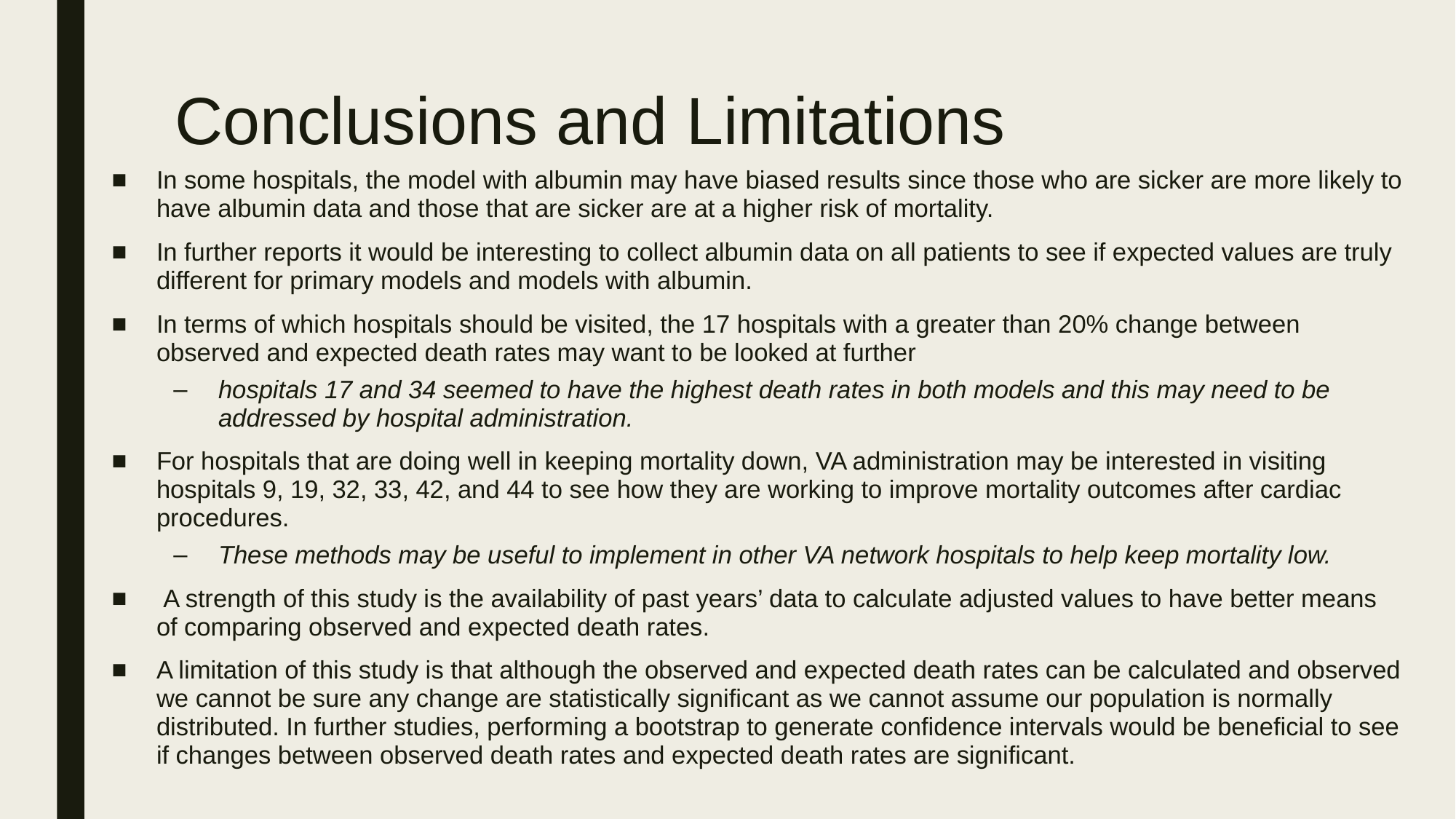

# Conclusions and Limitations
In some hospitals, the model with albumin may have biased results since those who are sicker are more likely to have albumin data and those that are sicker are at a higher risk of mortality.
In further reports it would be interesting to collect albumin data on all patients to see if expected values are truly different for primary models and models with albumin.
In terms of which hospitals should be visited, the 17 hospitals with a greater than 20% change between observed and expected death rates may want to be looked at further
hospitals 17 and 34 seemed to have the highest death rates in both models and this may need to be addressed by hospital administration.
For hospitals that are doing well in keeping mortality down, VA administration may be interested in visiting hospitals 9, 19, 32, 33, 42, and 44 to see how they are working to improve mortality outcomes after cardiac procedures.
These methods may be useful to implement in other VA network hospitals to help keep mortality low.
 A strength of this study is the availability of past years’ data to calculate adjusted values to have better means of comparing observed and expected death rates.
A limitation of this study is that although the observed and expected death rates can be calculated and observed we cannot be sure any change are statistically significant as we cannot assume our population is normally distributed. In further studies, performing a bootstrap to generate confidence intervals would be beneficial to see if changes between observed death rates and expected death rates are significant.